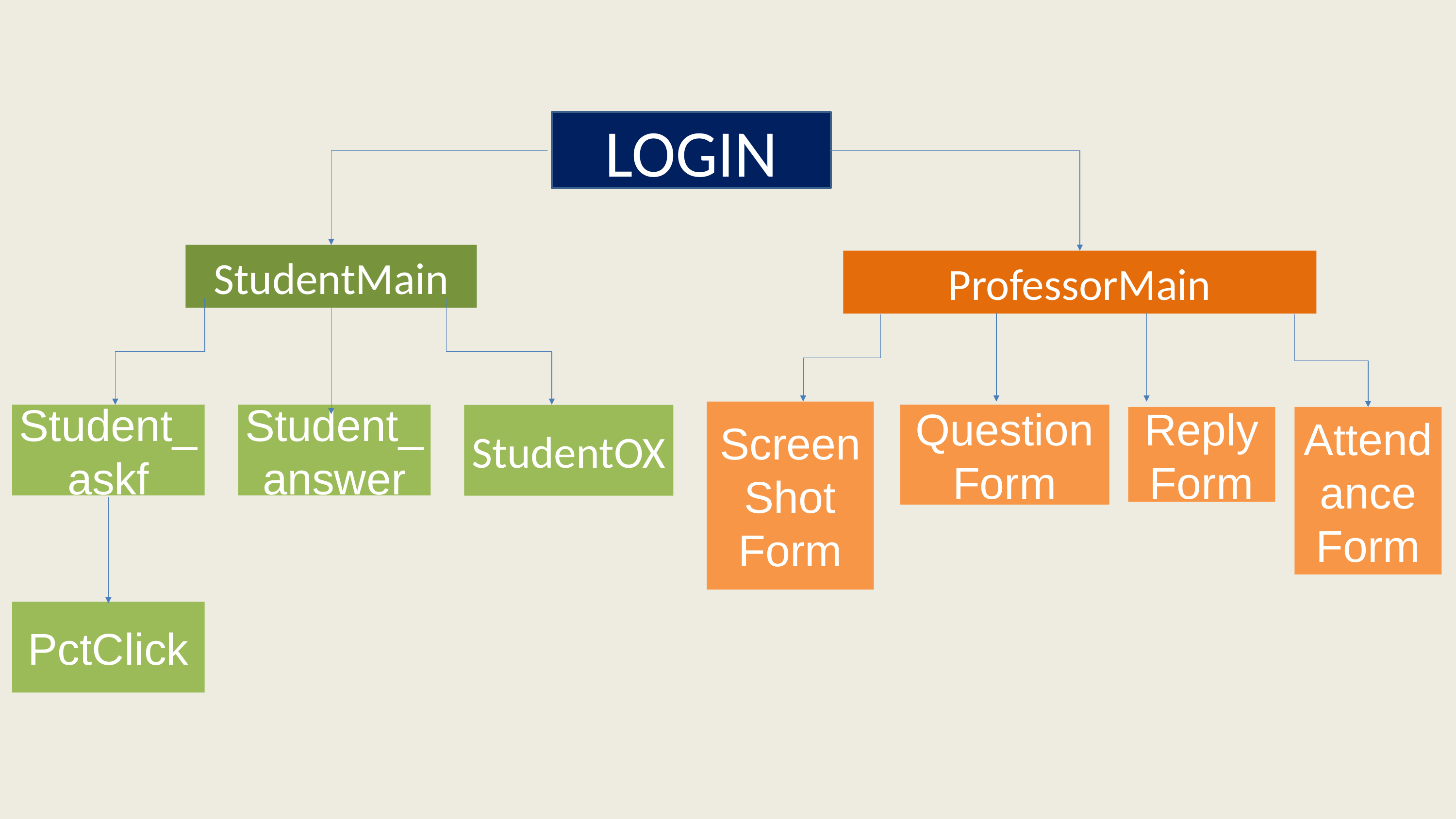

LOGIN
StudentMain
ProfessorMain
Screen
Shot
Form
Student_askf
Student_answer
Question
Form
StudentOX
Attendance
Form
Reply
Form
PctClick